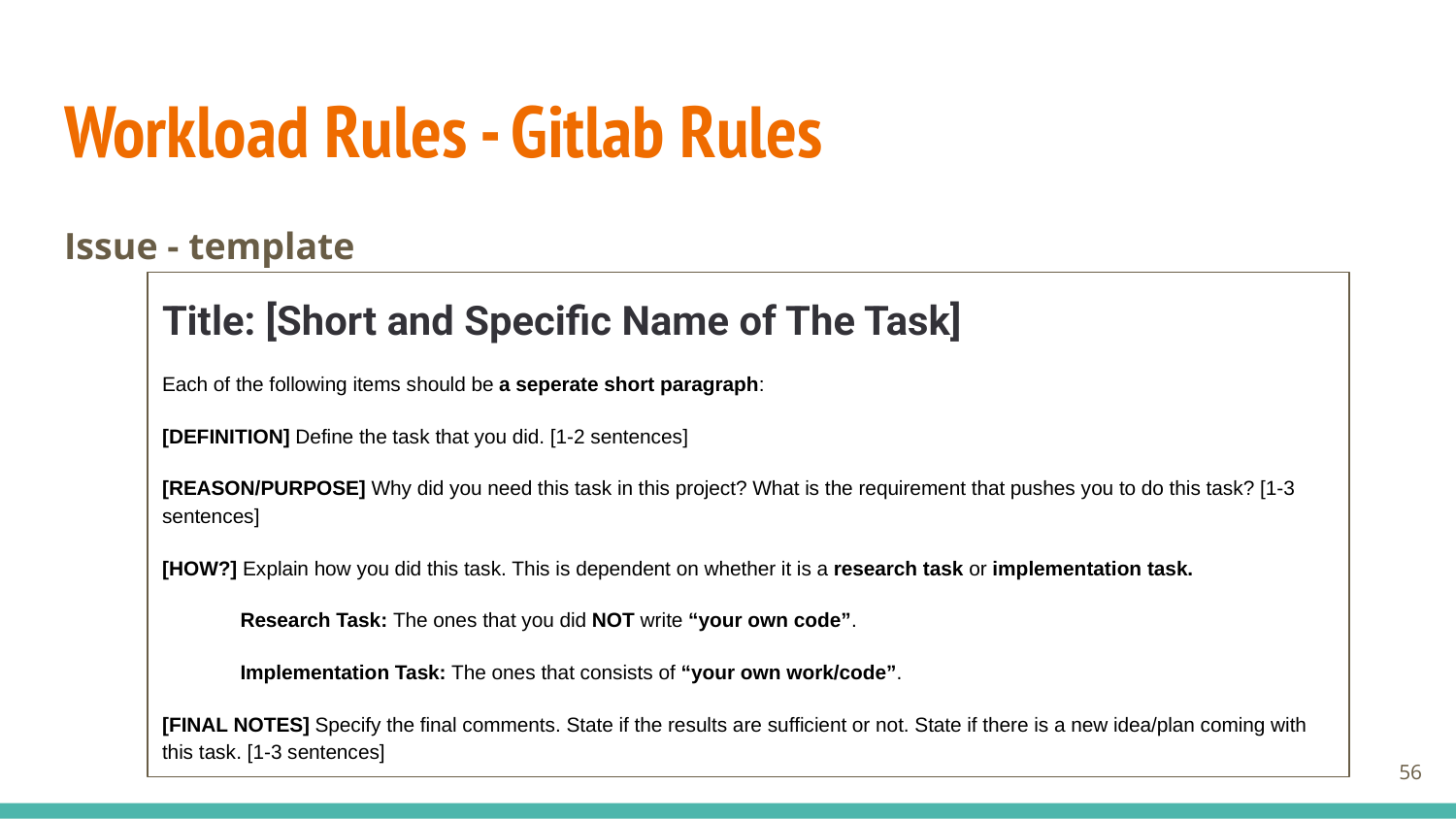

# Workload Rules - Gitlab Rules
Issue - template

Title: [Short and Specific Name of The Task]
Each of the following items should be a seperate short paragraph:
[DEFINITION] Define the task that you did. [1-2 sentences]
[REASON/PURPOSE] Why did you need this task in this project? What is the requirement that pushes you to do this task? [1-3 sentences]
[HOW?] Explain how you did this task. This is dependent on whether it is a research task or implementation task.
              Research Task: The ones that you did NOT write “your own code”.
              Implementation Task: The ones that consists of “your own work/code”.
[FINAL NOTES] Specify the final comments. State if the results are sufficient or not. State if there is a new idea/plan coming with this task. [1-3 sentences]
56